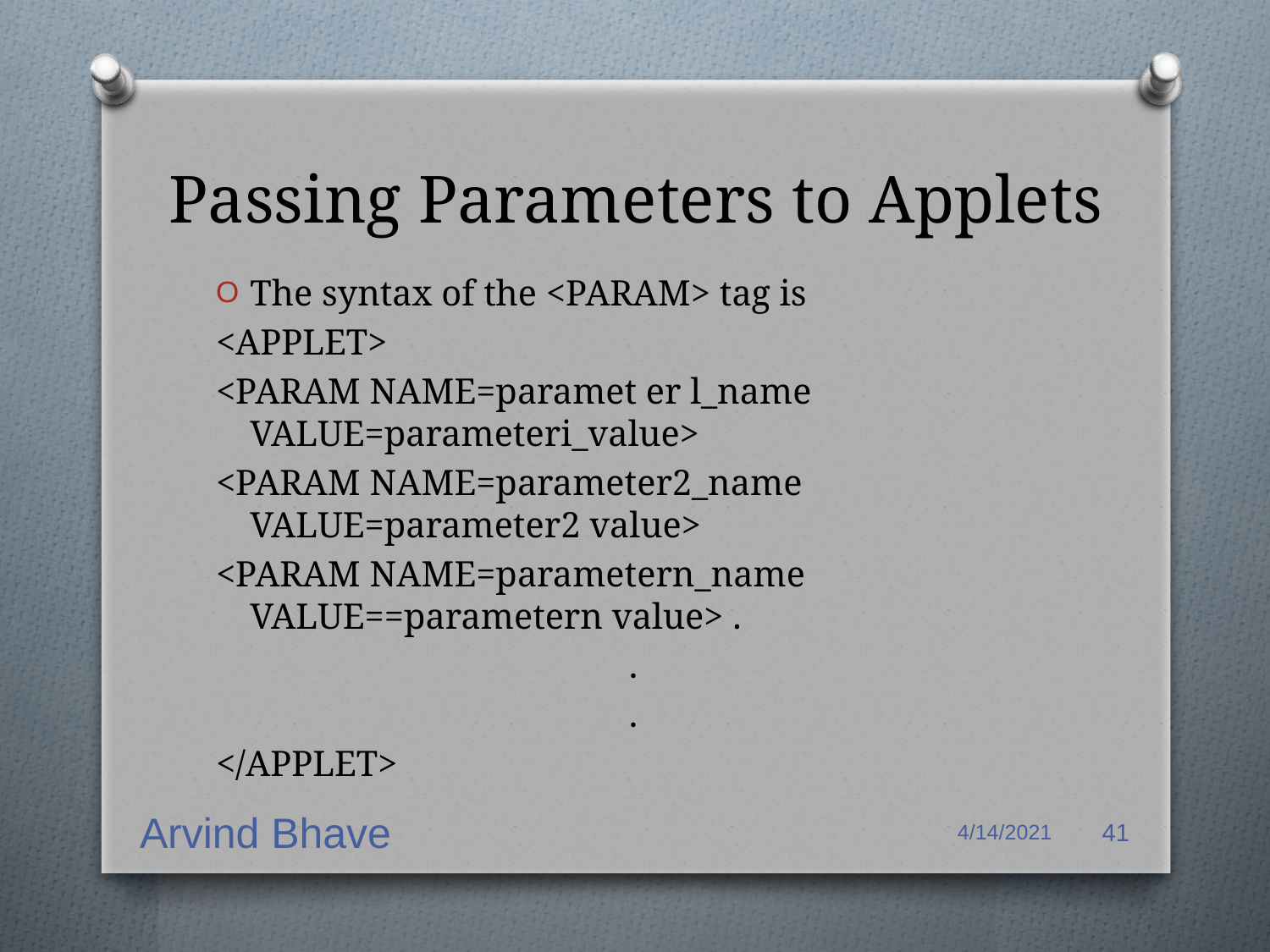

# Passing Parameters to Applets
The syntax of the <PARAM> tag is
<APPLET>
<PARAM NAME=paramet er l_name VALUE=parameteri_value>
<PARAM NAME=parameter2_name VALUE=parameter2 value>
<PARAM NAME=parametern_name VALUE==parametern value> .
.
.
</APPLET>
Arvind Bhave
4/14/2021
41